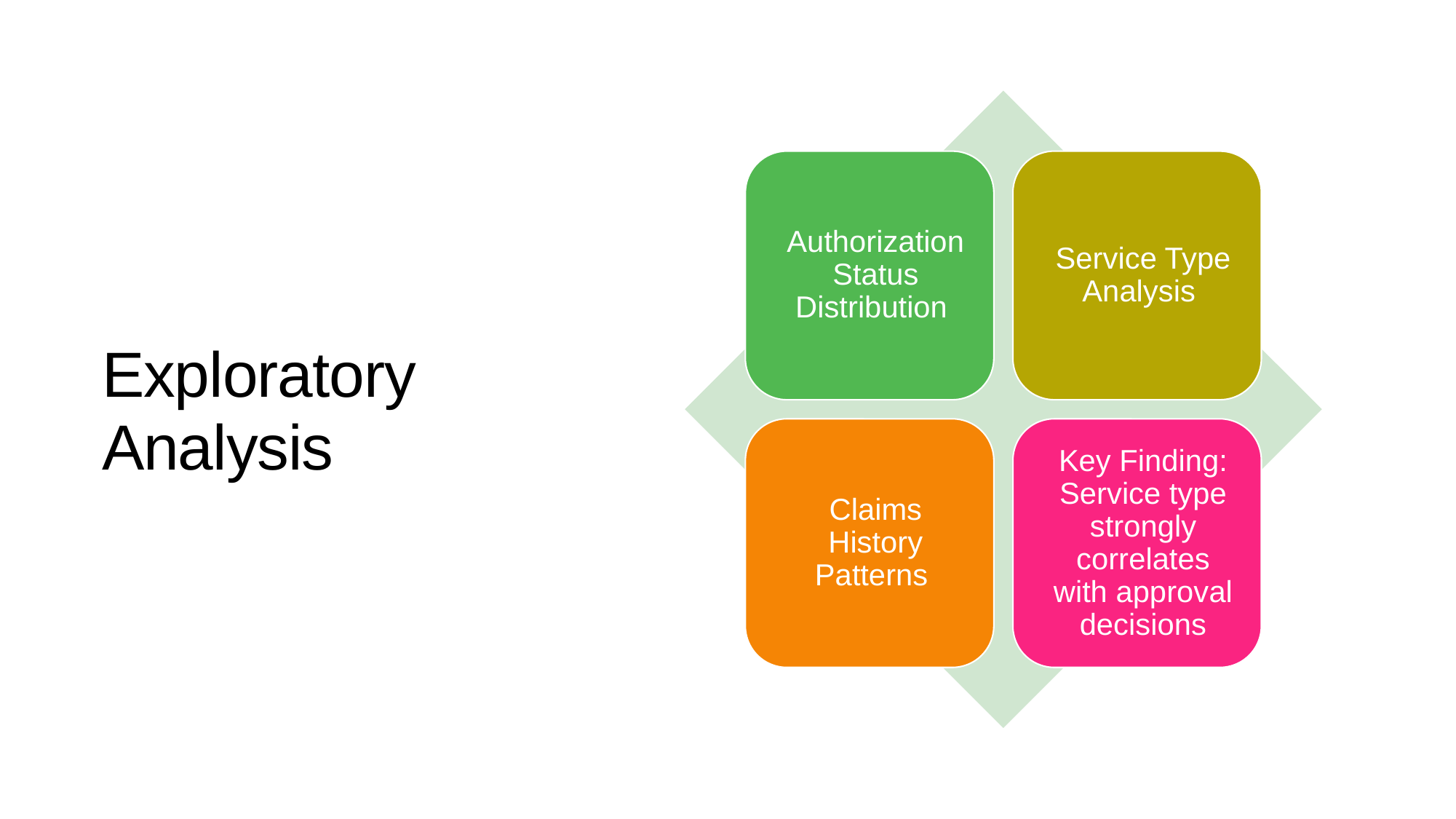

Authorization Status Distribution
Service Type Analysis
Claims History Patterns
Key Finding: Service type strongly correlates with approval decisions
# Exploratory Analysis